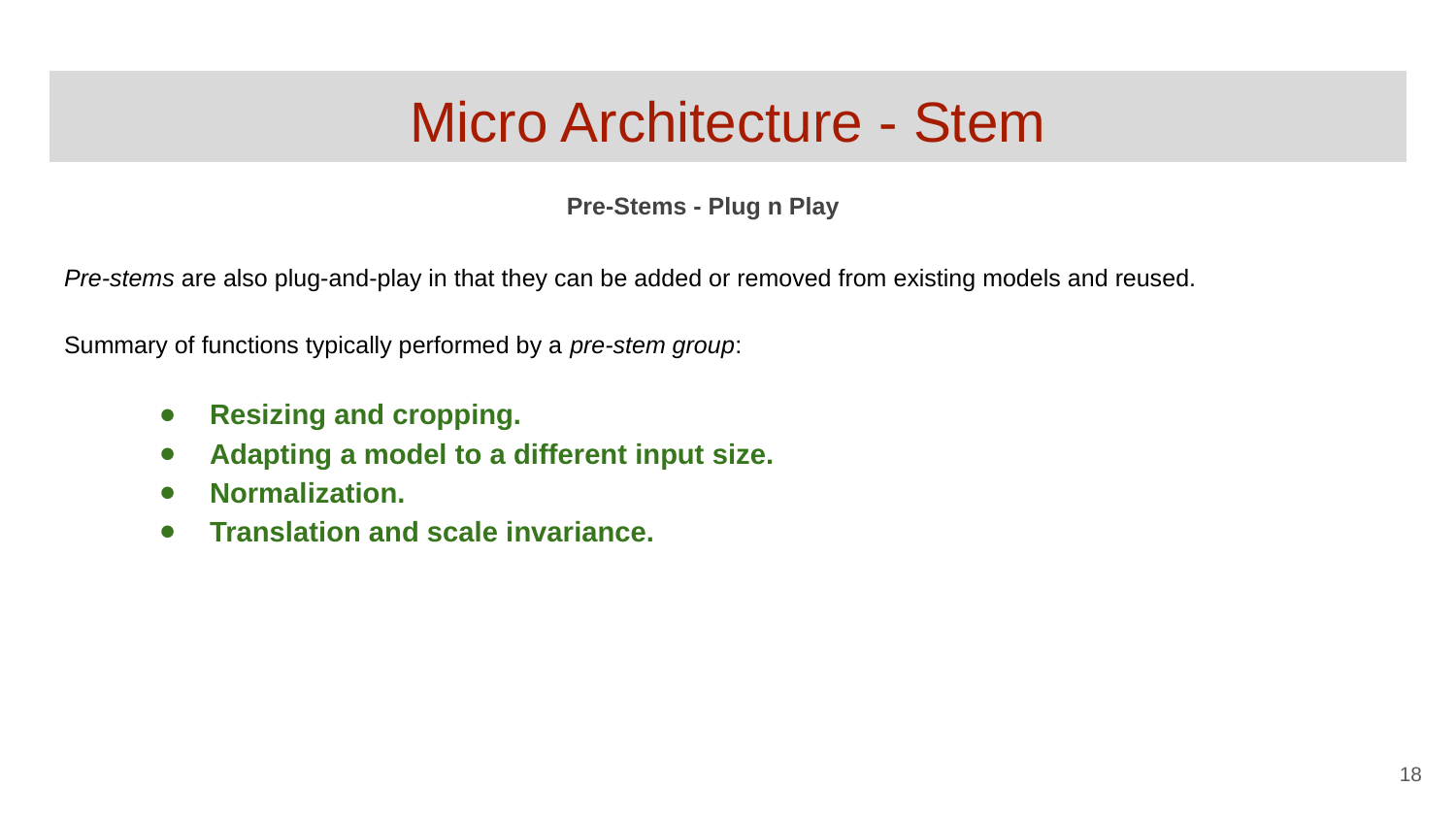

# Micro Architecture - Stem
Pre-Stems - Plug n Play
Pre-stems are also plug-and-play in that they can be added or removed from existing models and reused.

Summary of functions typically performed by a pre-stem group:

Resizing and cropping.
Adapting a model to a different input size.
Normalization.
Translation and scale invariance.

18